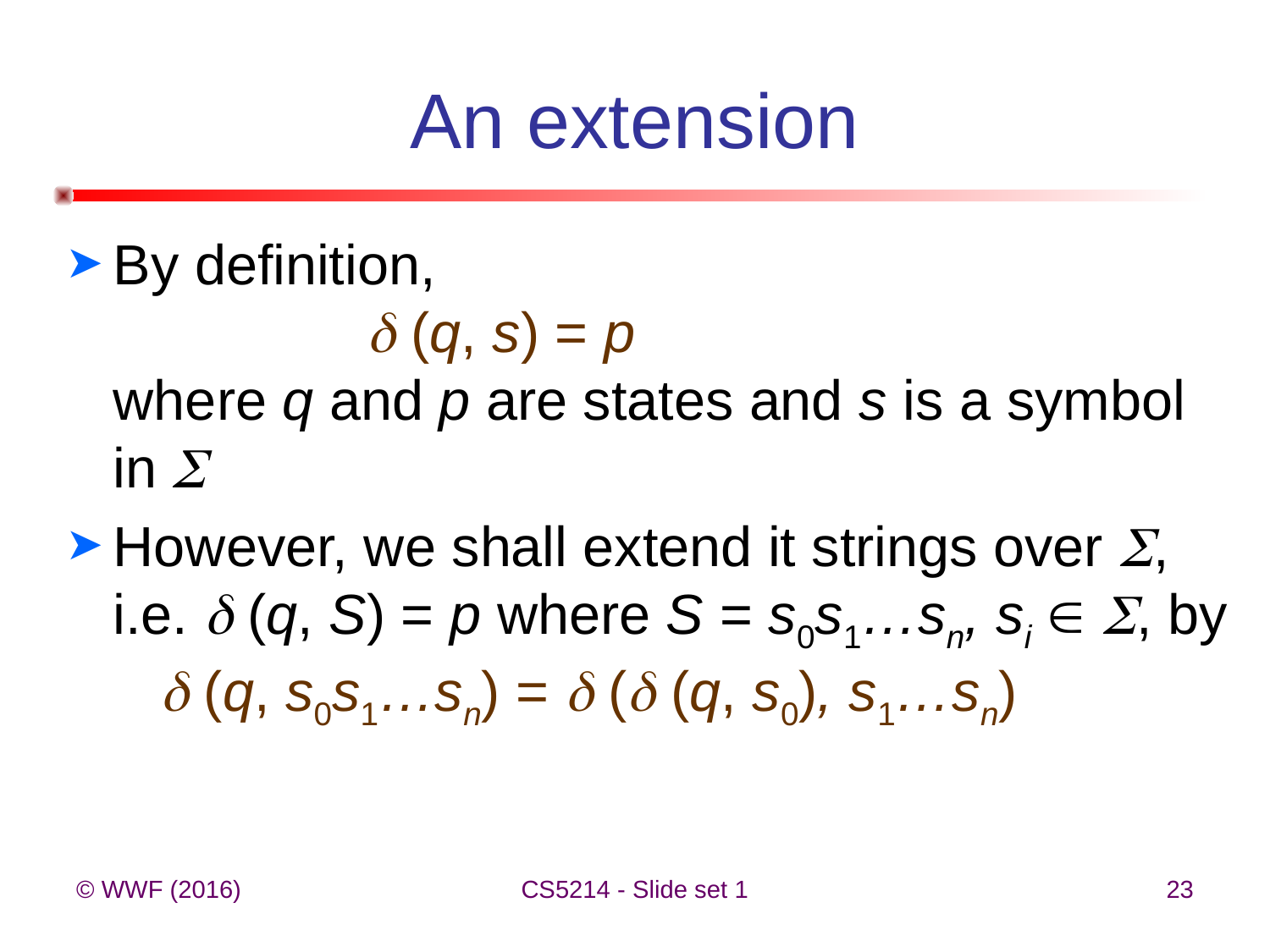

# An extension
By definition,
		δ (q, s) = p
where q and p are states and s is a symbol in Σ
However, we shall extend it strings over Σ, i.e. δ (q, S) = p where S = s0s1…sn, si ∈ Σ, by
   δ (q, s0s1…sn) = δ (δ (q, s0), s1…sn)

© WWF (2016)
CS5214 - Slide set 1
23